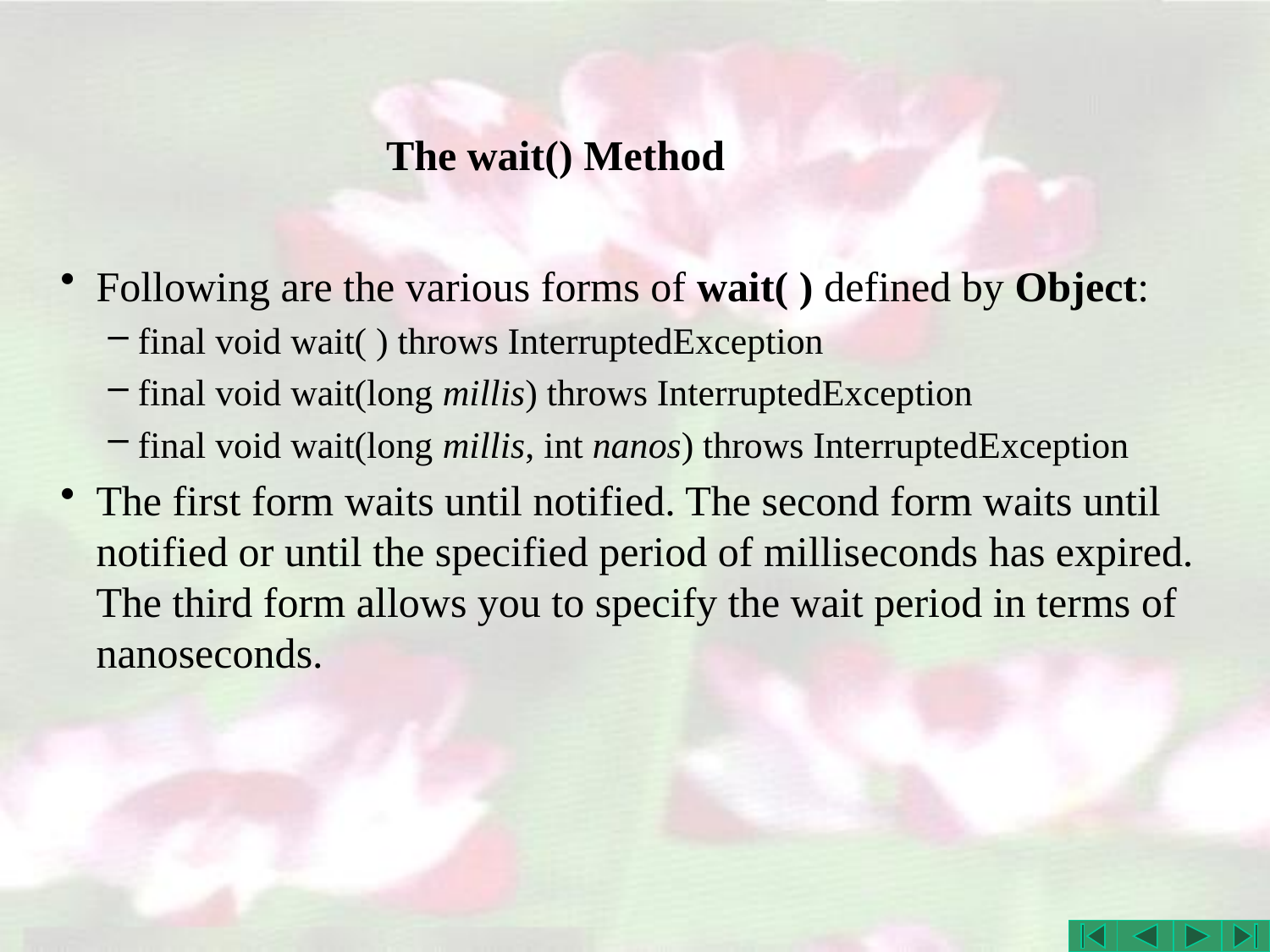

# The wait() Method
Following are the various forms of wait( ) defined by Object:
final void wait( ) throws InterruptedException
final void wait(long millis) throws InterruptedException
final void wait(long millis, int nanos) throws InterruptedException
The first form waits until notified. The second form waits until notified or until the specified period of milliseconds has expired. The third form allows you to specify the wait period in terms of nanoseconds.